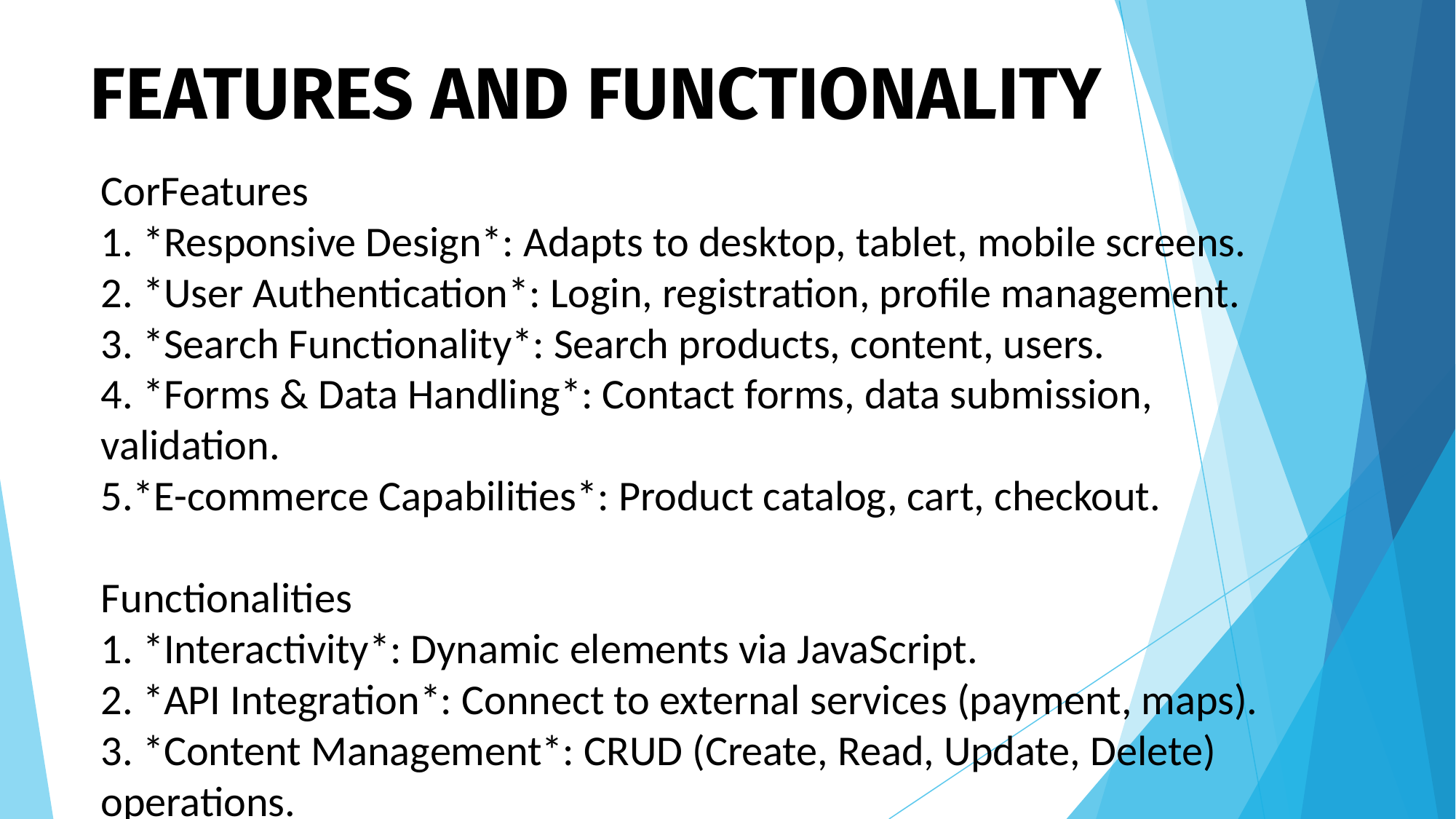

# FEATURES AND FUNCTIONALITY
CorFeatures
1. *Responsive Design*: Adapts to desktop, tablet, mobile screens.
2. *User Authentication*: Login, registration, profile management.
3. *Search Functionality*: Search products, content, users.
4. *Forms & Data Handling*: Contact forms, data submission, validation.
5.*E-commerce Capabilities*: Product catalog, cart, checkout.

Functionalities
1. *Interactivity*: Dynamic elements via JavaScript.
2. *API Integration*: Connect to external services (payment, maps).
3. *Content Management*: CRUD (Create, Read, Update, Delete) operations.